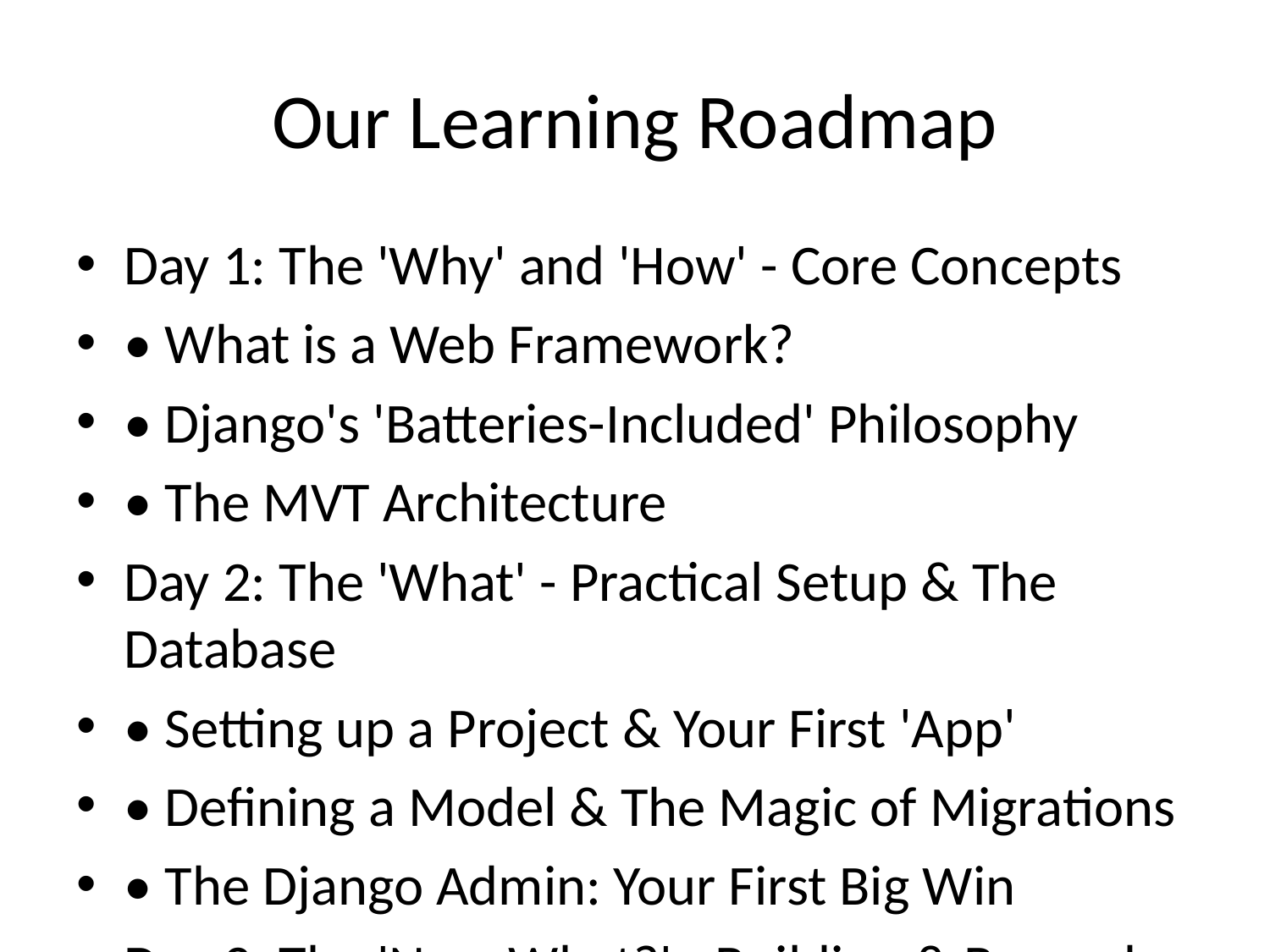

# Our Learning Roadmap
Day 1: The 'Why' and 'How' - Core Concepts
• What is a Web Framework?
• Django's 'Batteries-Included' Philosophy
• The MVT Architecture
Day 2: The 'What' - Practical Setup & The Database
• Setting up a Project & Your First 'App'
• Defining a Model & The Magic of Migrations
• The Django Admin: Your First Big Win
Day 3: The 'Now What?' - Building & Beyond
• Connecting URLs, Views, and Templates
• Handling Static Files & User Input
• Key Takeaways & Your Path Forward